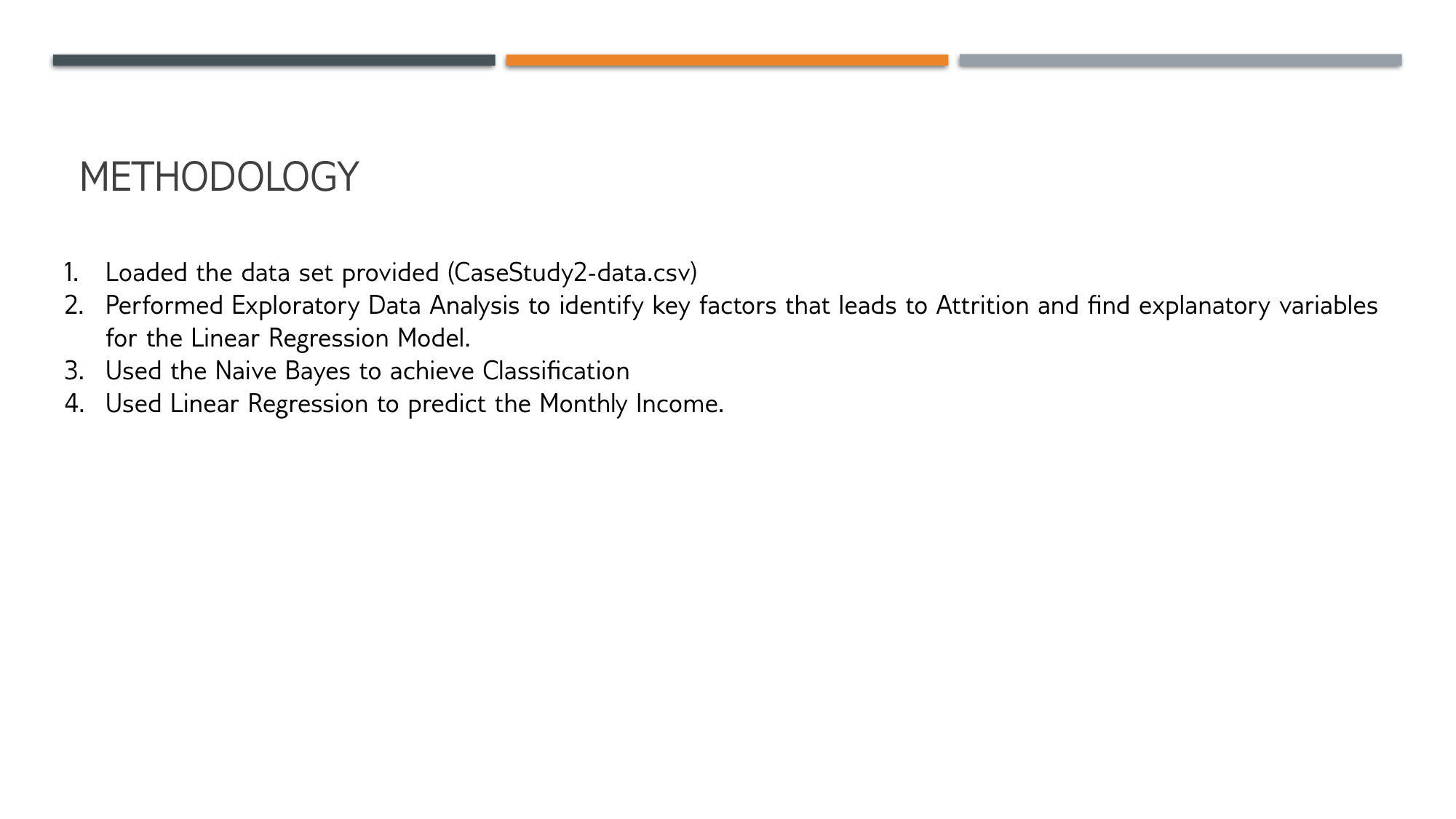

# METHODOLOGY
Loaded the data set provided (CaseStudy2-data.csv)
Performed Exploratory Data Analysis to identify key factors that leads to Attrition and find explanatory variables for the Linear Regression Model.
Used the Naive Bayes to achieve Classification
Used Linear Regression to predict the Monthly Income.